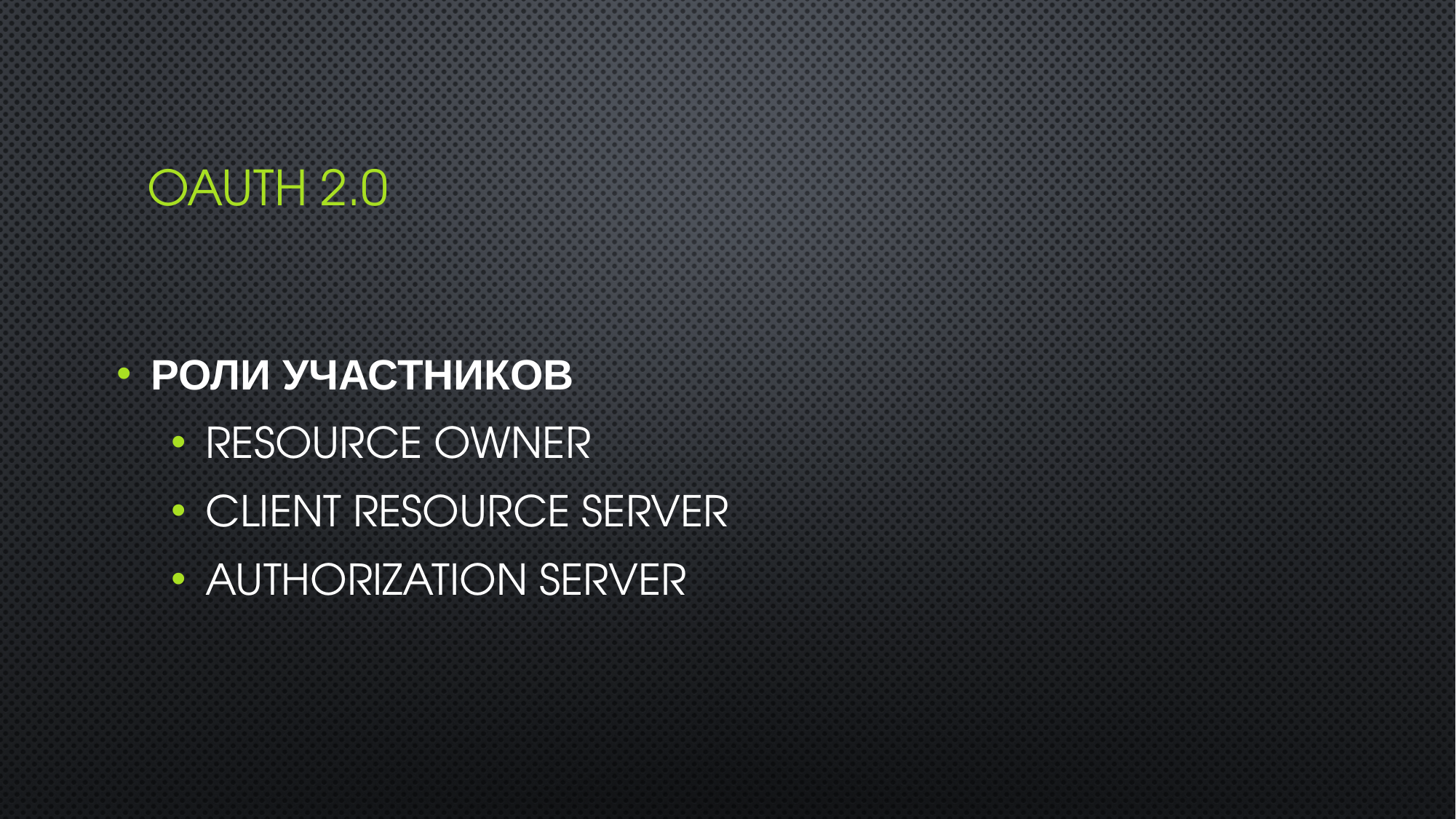

# Oauth 2.0
Роли участников
Resource Owner
Client Resource Server
Authorization Server